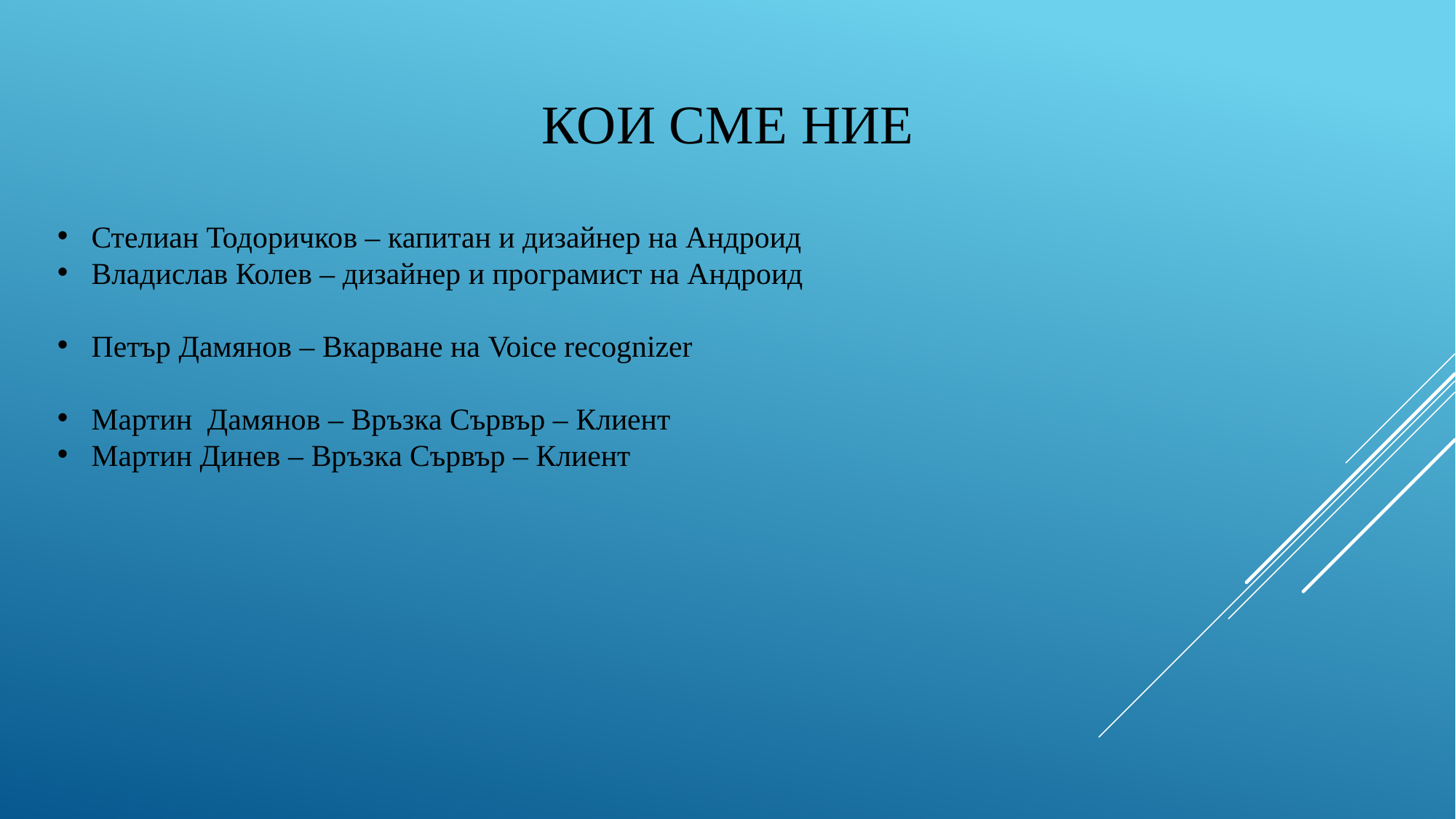

# КОи сме ние
Стелиан Тодоричков – капитан и дизайнер на Андроид
Владислав Колев – дизайнер и програмист на Андроид

Петър Дамянов – Вкарване на Voice recognizer

Мартин  Дамянов – Връзка Сървър – Клиент
Мартин Динев – Връзка Сървър – Клиент